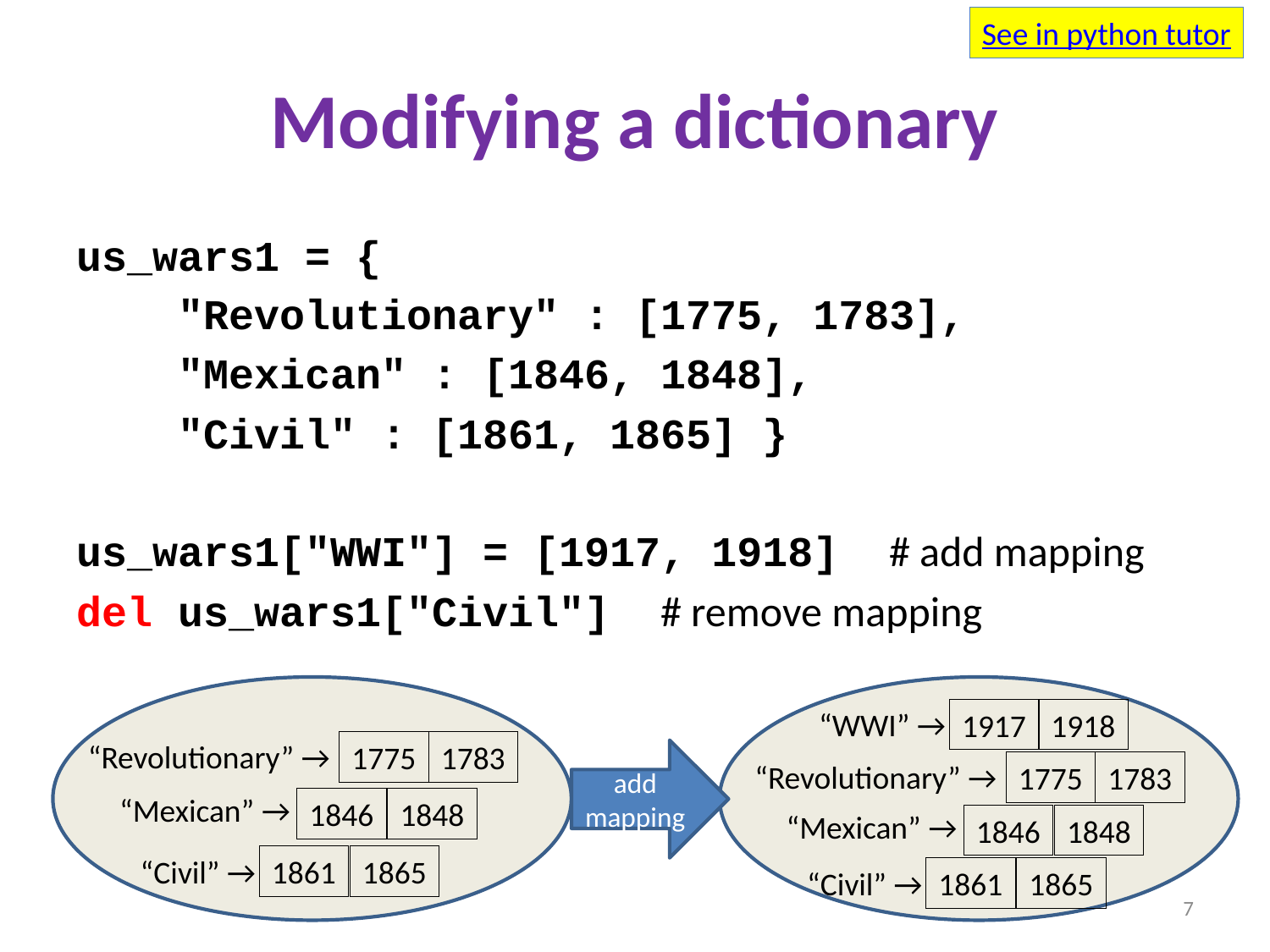

See in python tutor
# Modifying a dictionary
us_wars1 = {
    "Revolutionary" : [1775, 1783],
    "Mexican" : [1846, 1848],
    "Civil" : [1861, 1865] }

us_wars1["WWI"] = [1917, 1918]  # add mapping
del us_wars1["Civil"]  # remove mapping

“Revolutionary” →
1775
1783
“Mexican” →
1846
1848
“Civil” →
1861
1865

“WWI” →
1917
1918
“Revolutionary” →
1775
1783
“Mexican” →
1846
1848
“Civil” →
1861
1865
add mapping
7